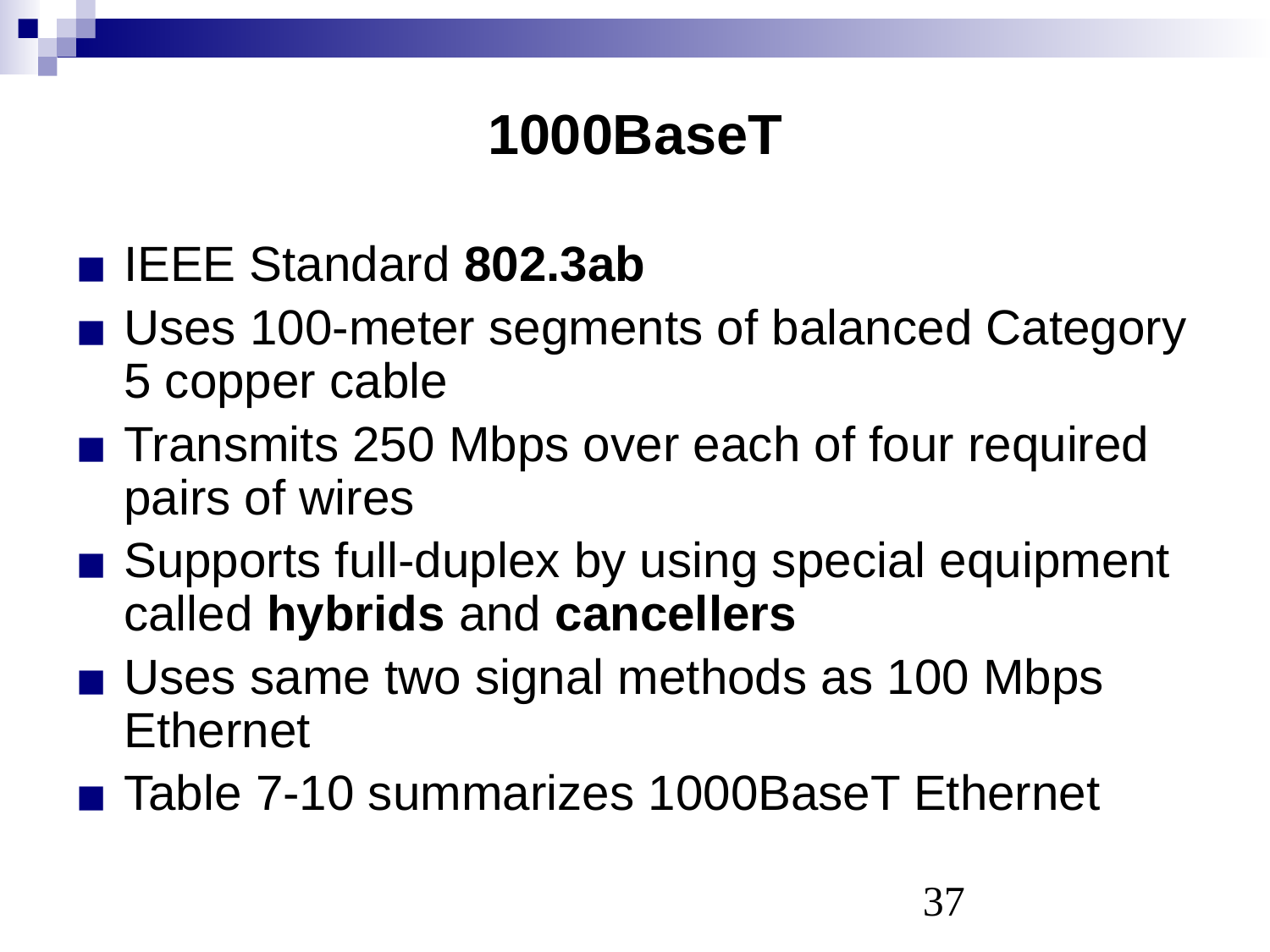

# 1000BaseT
IEEE Standard 802.3ab
Uses 100-meter segments of balanced Category 5 copper cable
Transmits 250 Mbps over each of four required pairs of wires
Supports full-duplex by using special equipment called hybrids and cancellers
Uses same two signal methods as 100 Mbps Ethernet
Table 7-10 summarizes 1000BaseT Ethernet
37